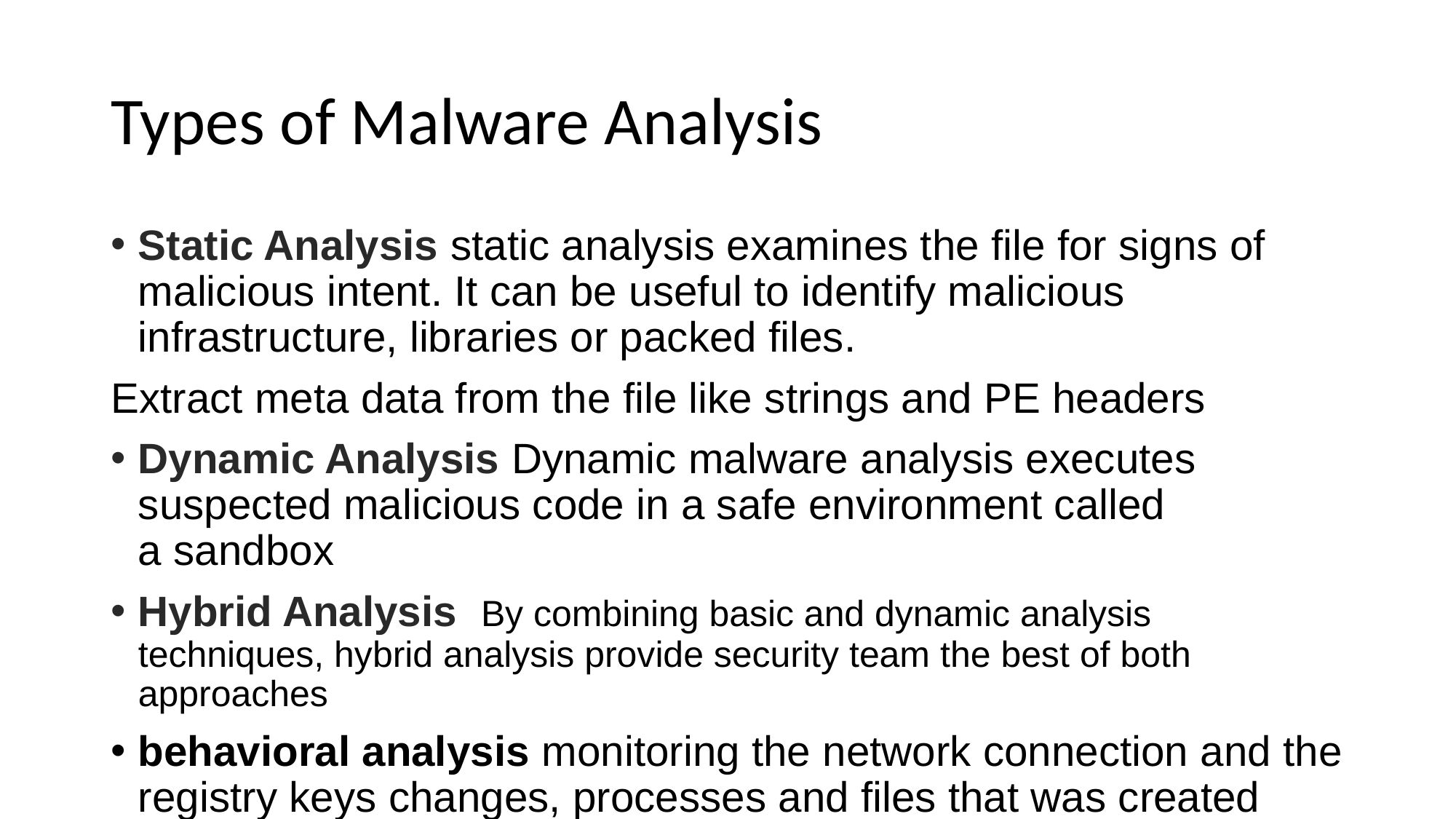

# Types of Malware Analysis
Static Analysis static analysis examines the file for signs of malicious intent. It can be useful to identify malicious infrastructure, libraries or packed files.
Extract meta data from the file like strings and PE headers
Dynamic Analysis Dynamic malware analysis executes  suspected malicious code in a safe environment called a sandbox
Hybrid Analysis  By combining basic and dynamic analysis techniques, hybrid analysis provide security team the best of both approaches
behavioral analysis monitoring the network connection and the registry keys changes, processes and files that was created